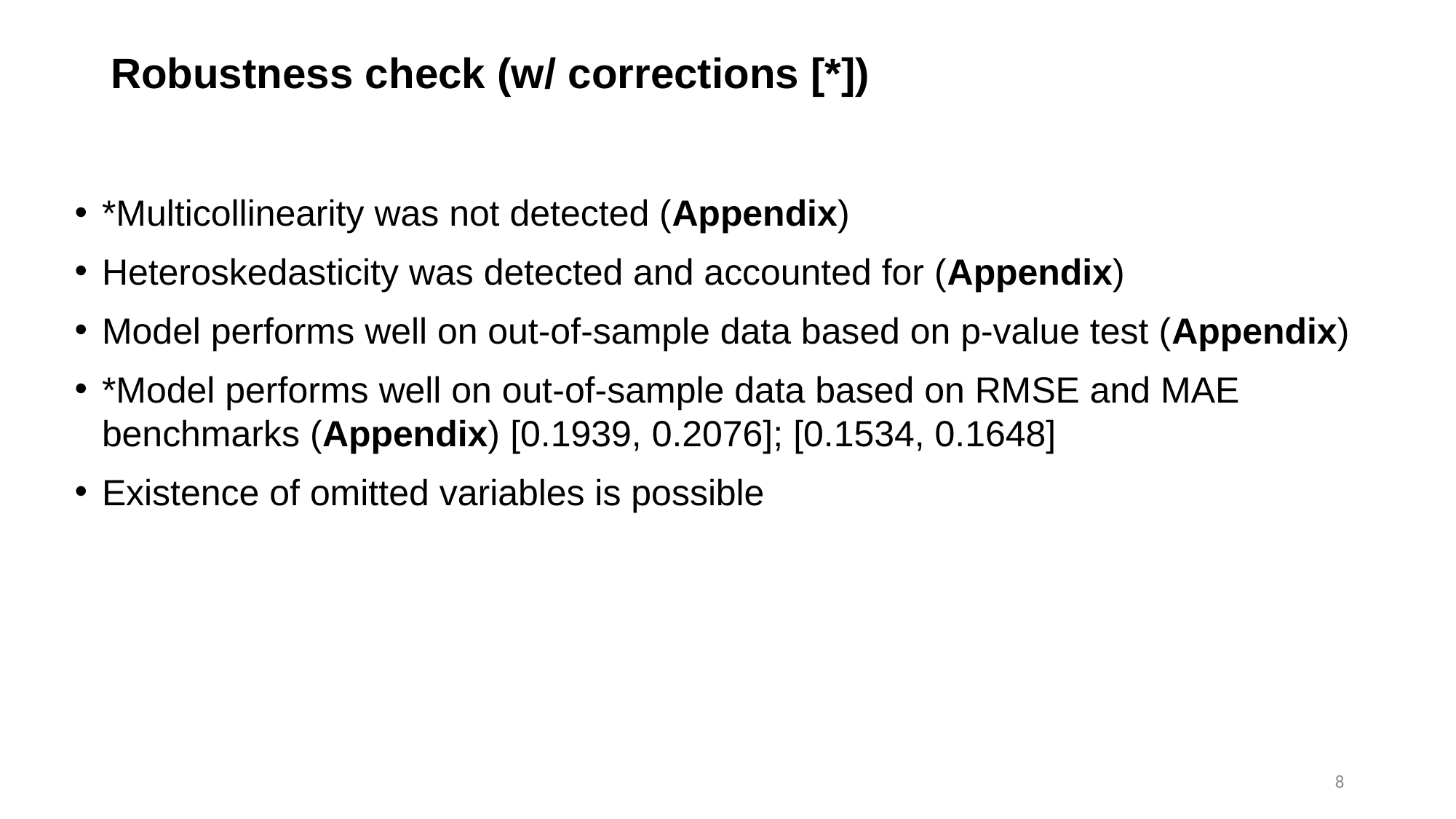

# Robustness check (w/ corrections [*])
*Multicollinearity was not detected (Appendix)
Heteroskedasticity was detected and accounted for (Appendix)
Model performs well on out-of-sample data based on p-value test (Appendix)
*Model performs well on out-of-sample data based on RMSE and MAE benchmarks (Appendix) [0.1939, 0.2076]; [0.1534, 0.1648]
Existence of omitted variables is possible
8